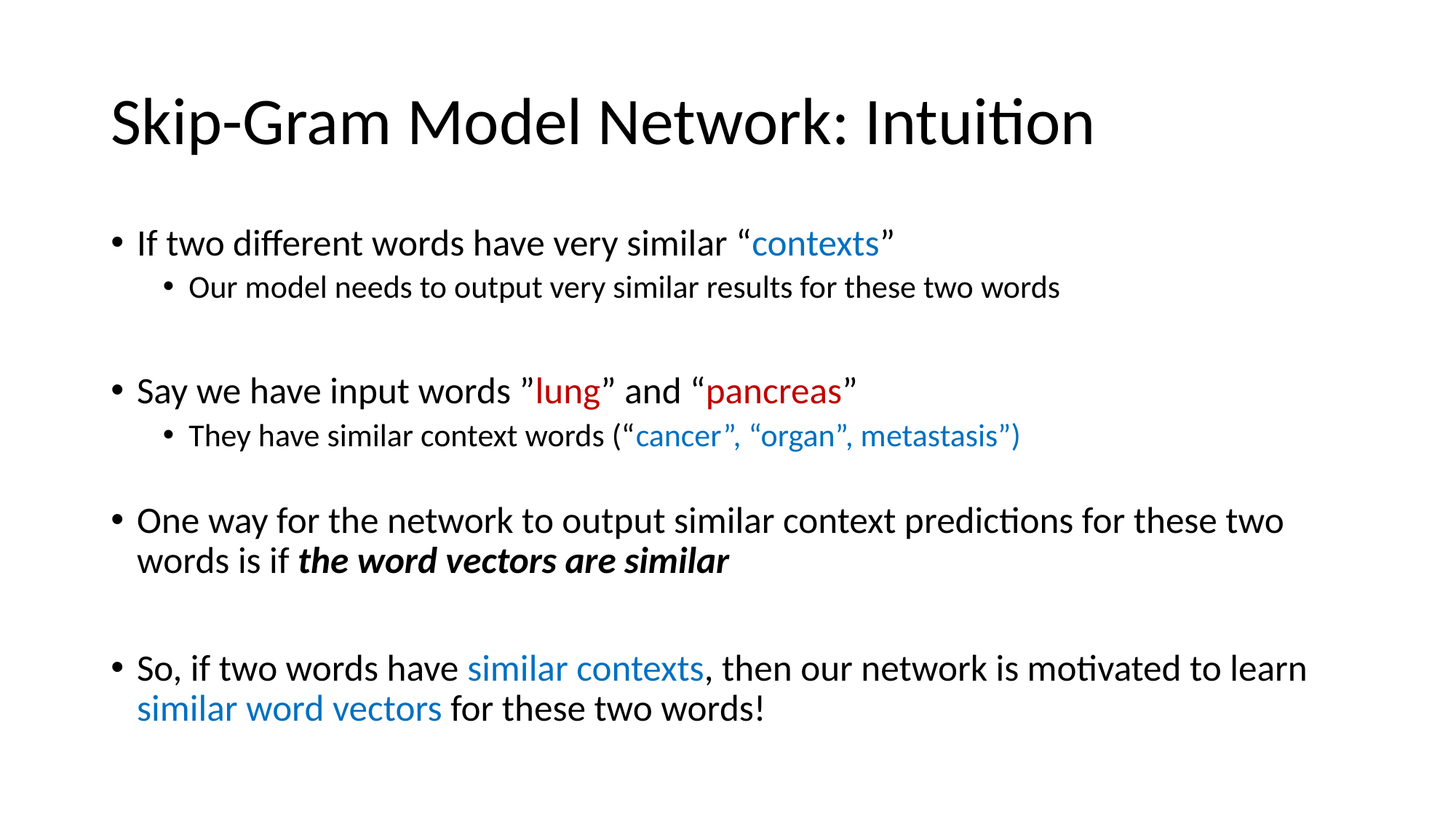

# Skip-Gram Model Network: Intuition
If two different words have very similar “contexts”
Our model needs to output very similar results for these two words

Say we have input words ”lung” and “pancreas”
They have similar context words (“cancer”, “organ”, metastasis”)
One way for the network to output similar context predictions for these two words is if the word vectors are similar

So, if two words have similar contexts, then our network is motivated to learn similar word vectors for these two words!